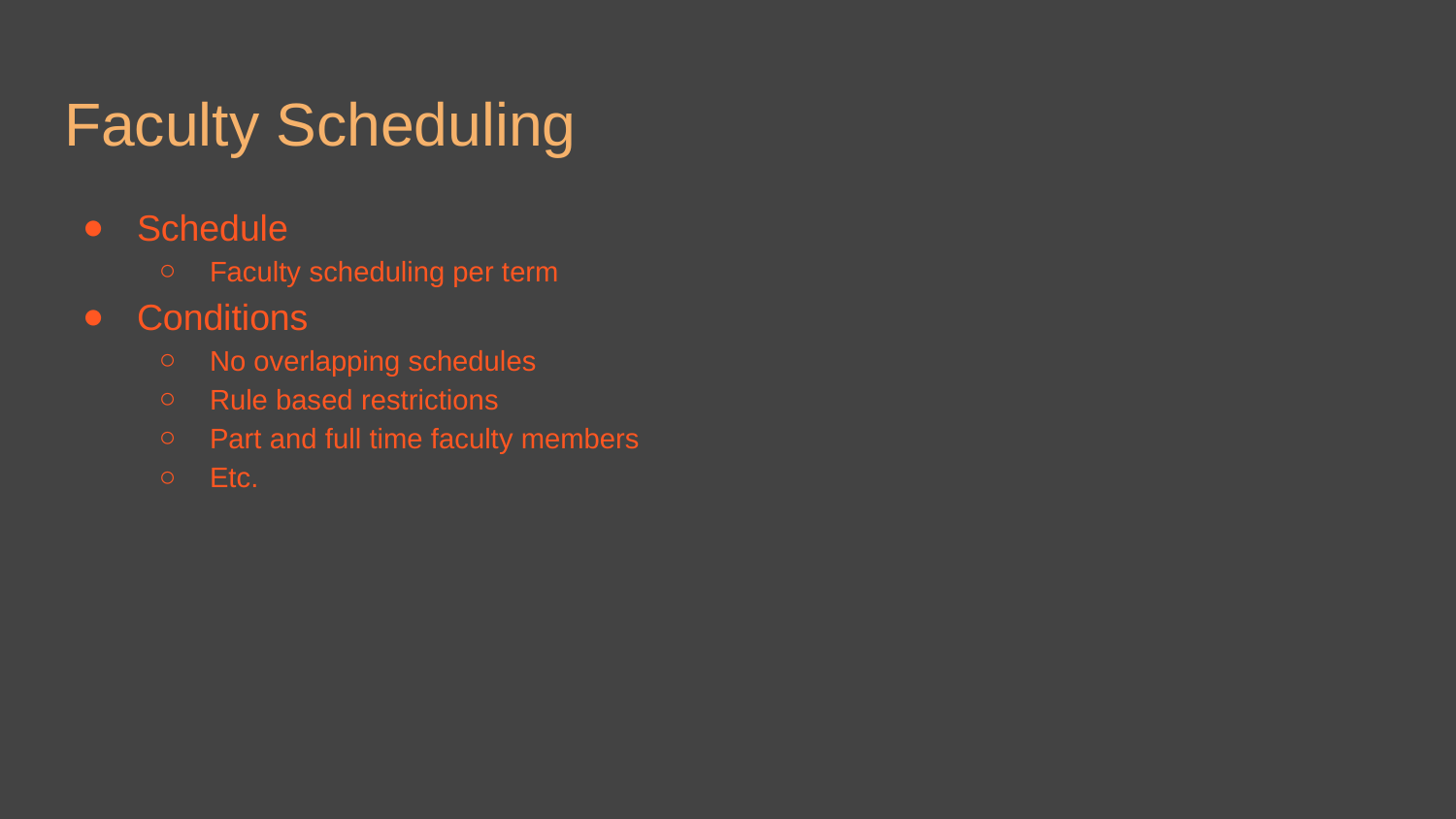

# Faculty Scheduling
Schedule
Faculty scheduling per term
Conditions
No overlapping schedules
Rule based restrictions
Part and full time faculty members
Etc.